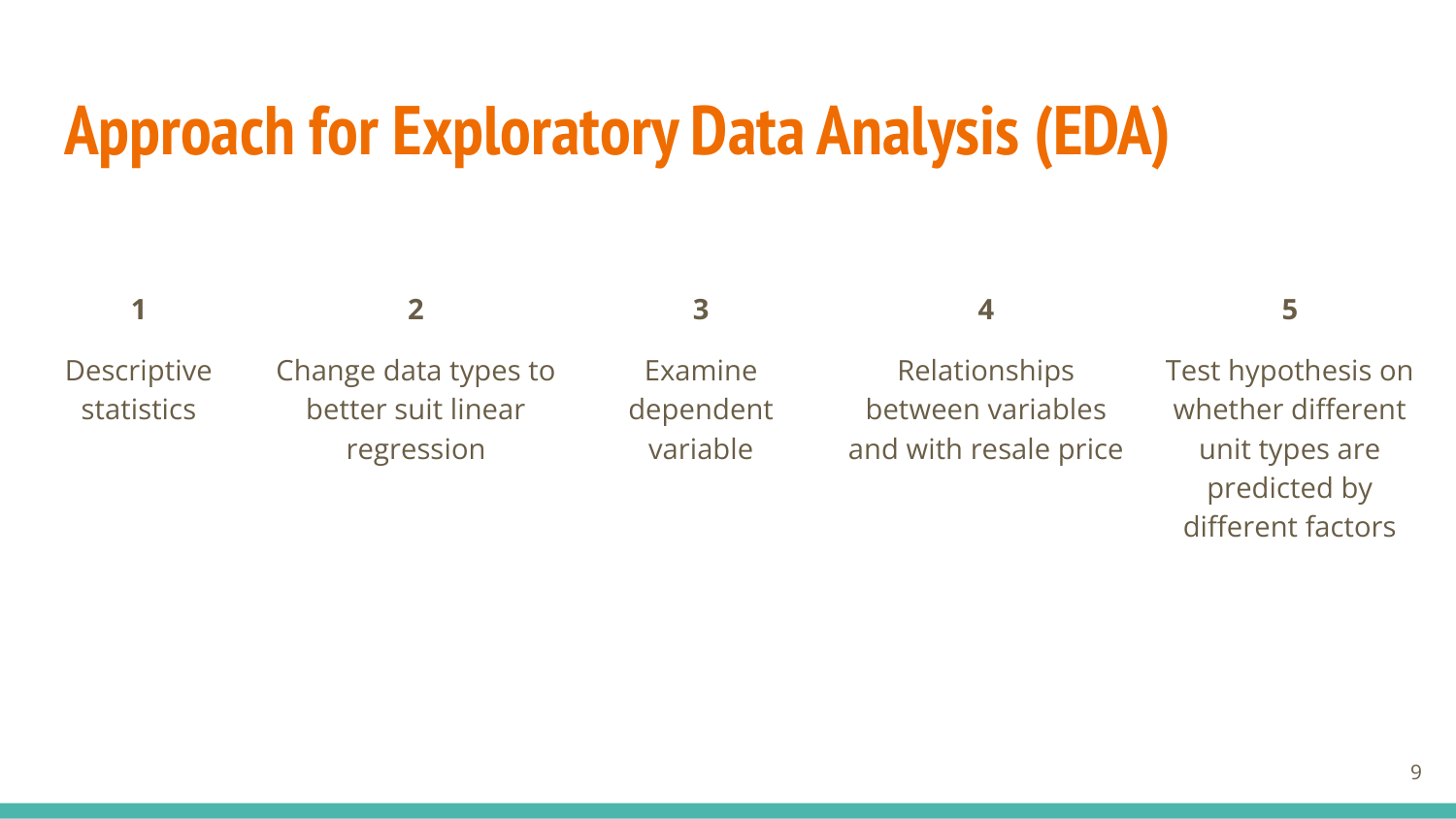

# Approach for Exploratory Data Analysis (EDA)
1
Descriptive statistics
2
Change data types to better suit linear regression
3
Examine dependent variable
4
Relationships between variables and with resale price
5
Test hypothesis on whether different unit types are predicted by different factors
9